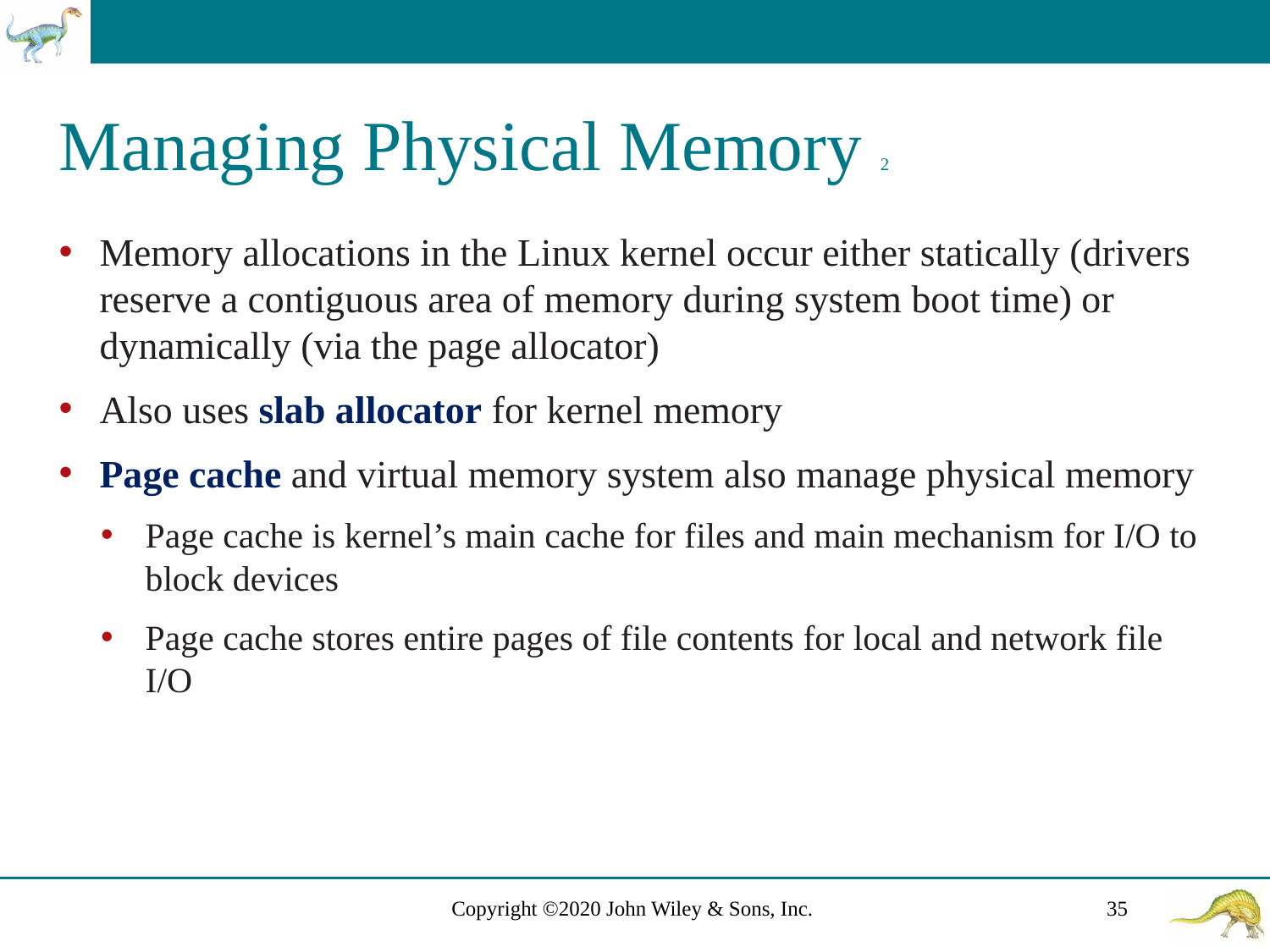

# Managing Physical Memory 2
Memory allocations in the Linux kernel occur either statically (drivers reserve a contiguous area of memory during system boot time) or dynamically (via the page allocator)
Also uses slab allocator for kernel memory
Page cache and virtual memory system also manage physical memory
Page cache is kernel’s main cache for files and main mechanism for I/O to block devices
Page cache stores entire pages of file contents for local and network file I/O
Copyright ©2020 John Wiley & Sons, Inc.
35